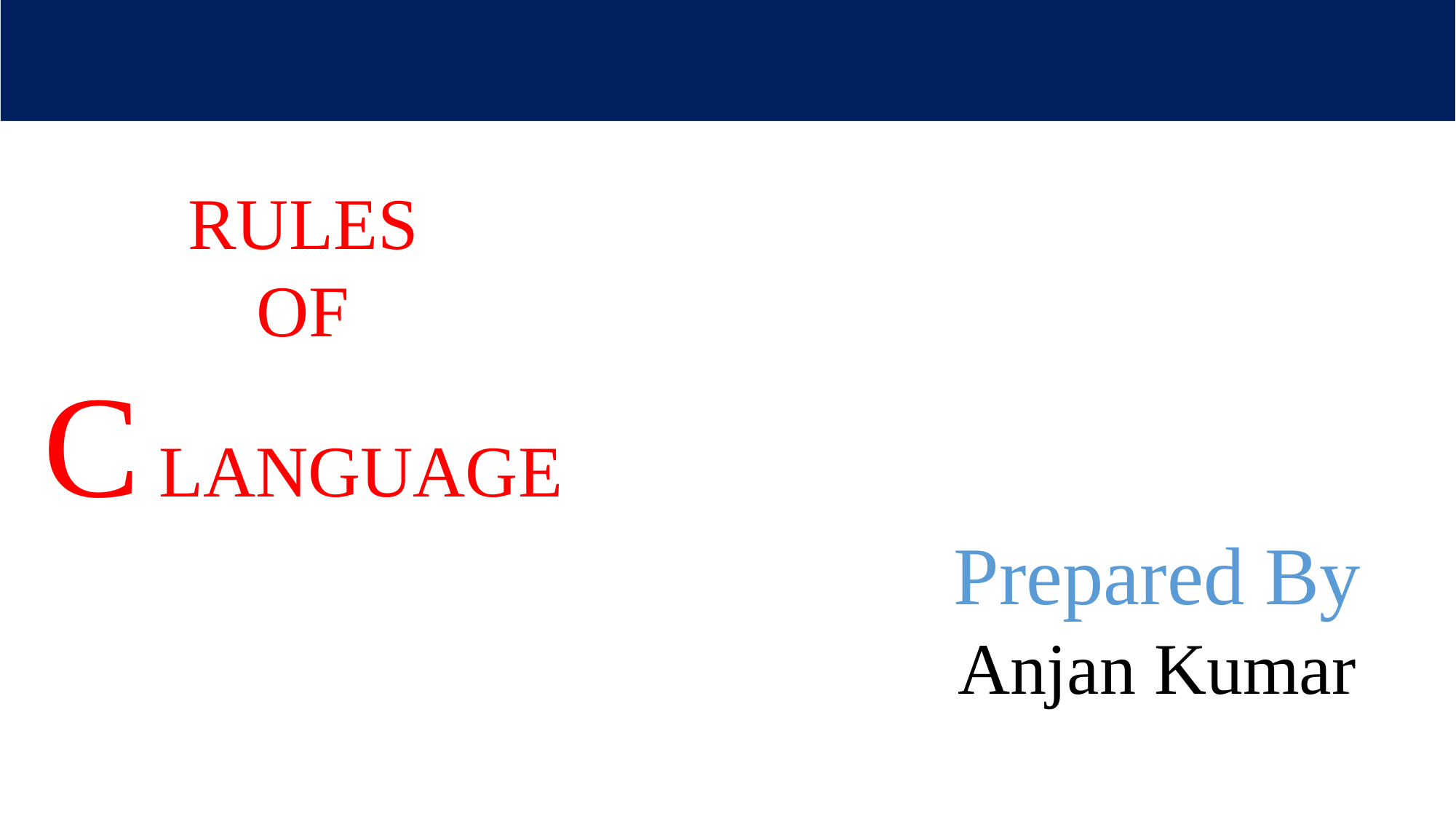

RULES
OF
C LANGUAGE
Prepared By
Anjan Kumar